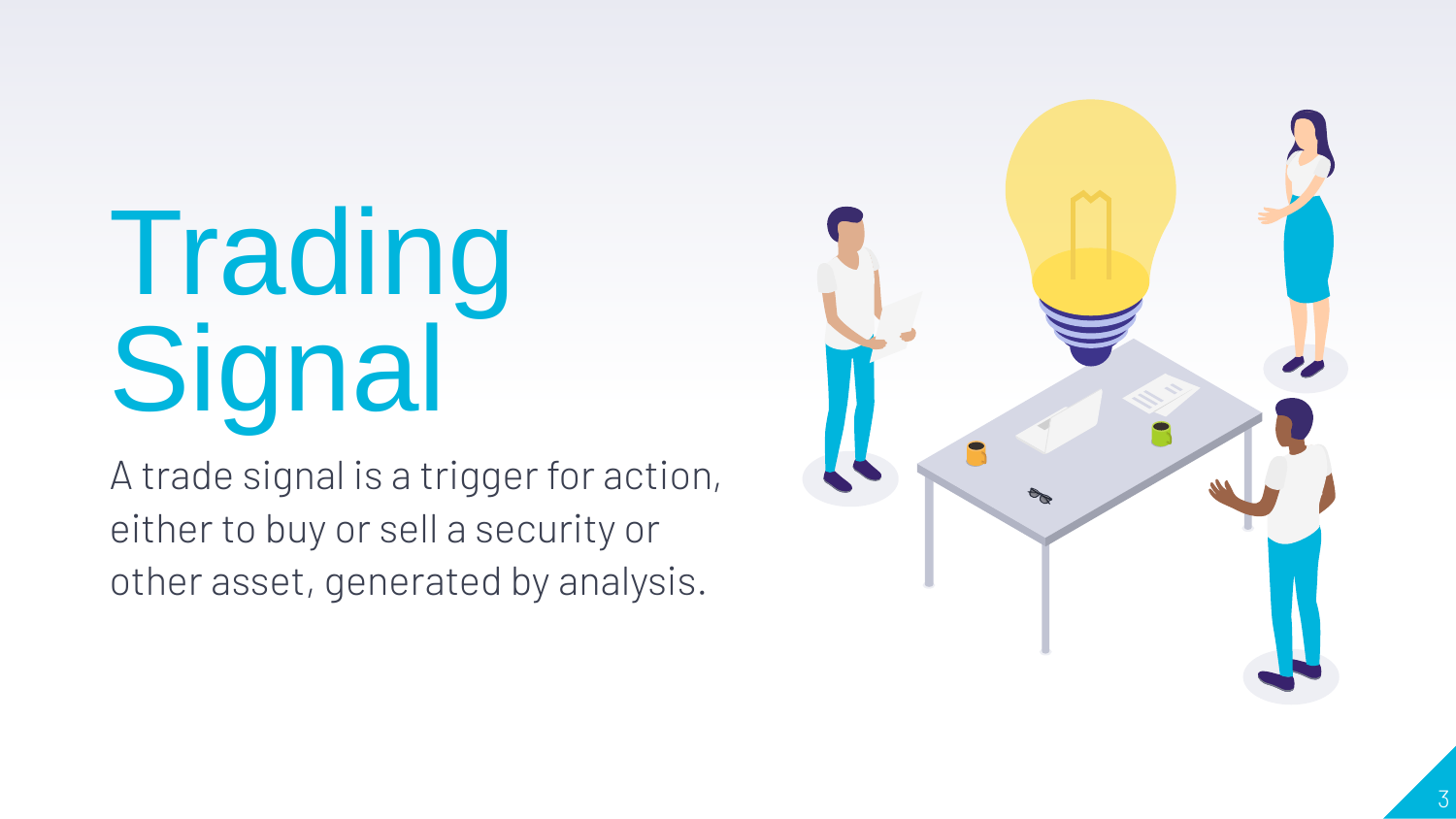

Trading Signal
A trade signal is a trigger for action, either to buy or sell a security or other asset, generated by analysis.
3